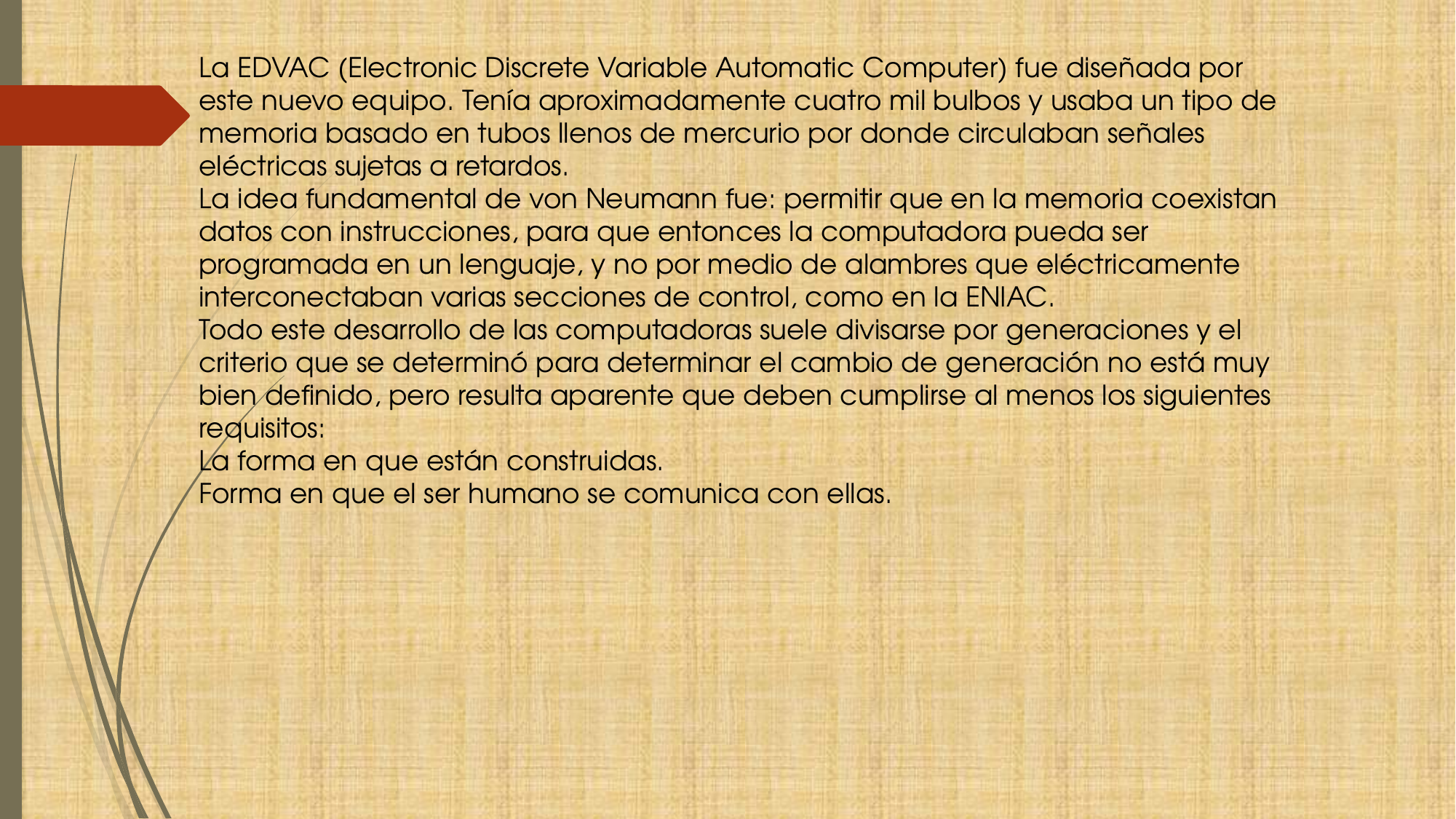

La EDVAC (Electronic Discrete Variable Automatic Computer) fue diseñada por este nuevo equipo. Tenía aproximadamente cuatro mil bulbos y usaba un tipo de memoria basado en tubos llenos de mercurio por donde circulaban señales eléctricas sujetas a retardos.
La idea fundamental de von Neumann fue: permitir que en la memoria coexistan datos con instrucciones, para que entonces la computadora pueda ser programada en un lenguaje, y no por medio de alambres que eléctricamente interconectaban varias secciones de control, como en la ENIAC.
Todo este desarrollo de las computadoras suele divisarse por generaciones y el criterio que se determinó para determinar el cambio de generación no está muy bien definido, pero resulta aparente que deben cumplirse al menos los siguientes requisitos:
La forma en que están construidas.
Forma en que el ser humano se comunica con ellas.